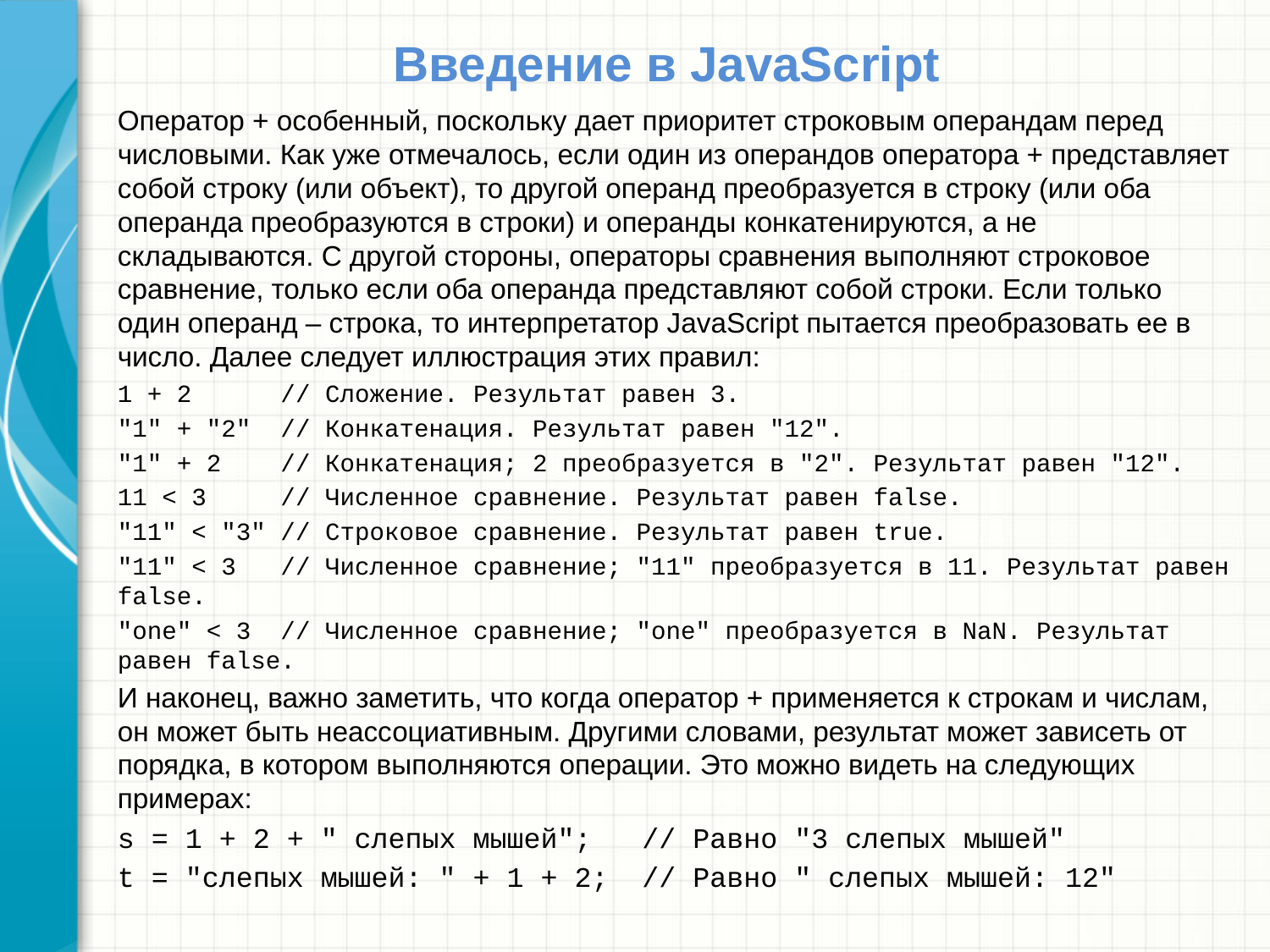

# Введение в JavaScript
Оператор + особенный, поскольку дает приоритет строковым операндам перед числовыми. Как уже отмечалось, если один из операндов оператора + представляет собой строку (или объект), то другой операнд преобразуется в строку (или оба операнда преобразуются в строки) и операнды конкатенируются, а не складываются. С другой стороны, операторы сравнения выполняют строковое сравнение, только если оба операнда представляют собой строки. Если только один операнд – строка, то интерпретатор JavaScript пытается преобразовать ее в число. Далее следует иллюстрация этих правил:
1 + 2      // Сложение. Результат равен 3.
"1" + "2"  // Конкатенация. Результат равен "12".
"1" + 2    // Конкатенация; 2 преобразуется в "2". Результат равен "12".
11 < 3     // Численное сравнение. Результат равен false.
"11" < "3" // Строковое сравнение. Результат равен true.
"11" < 3   // Численное сравнение; "11" преобразуется в 11. Результат равен false.
"one" < 3  // Численное сравнение; "one" преобразуется в NaN. Результат равен false.
И наконец, важно заметить, что когда оператор + применяется к строкам и числам, он может быть неассоциативным. Другими словами, результат может зависеть от порядка, в котором выполняются операции. Это можно видеть на следующих примерах:
s = 1 + 2 + " слепых мышей";   // Равно "3 слепых мышей"
t = "слепых мышей: " + 1 + 2;  // Равно " слепых мышей: 12"